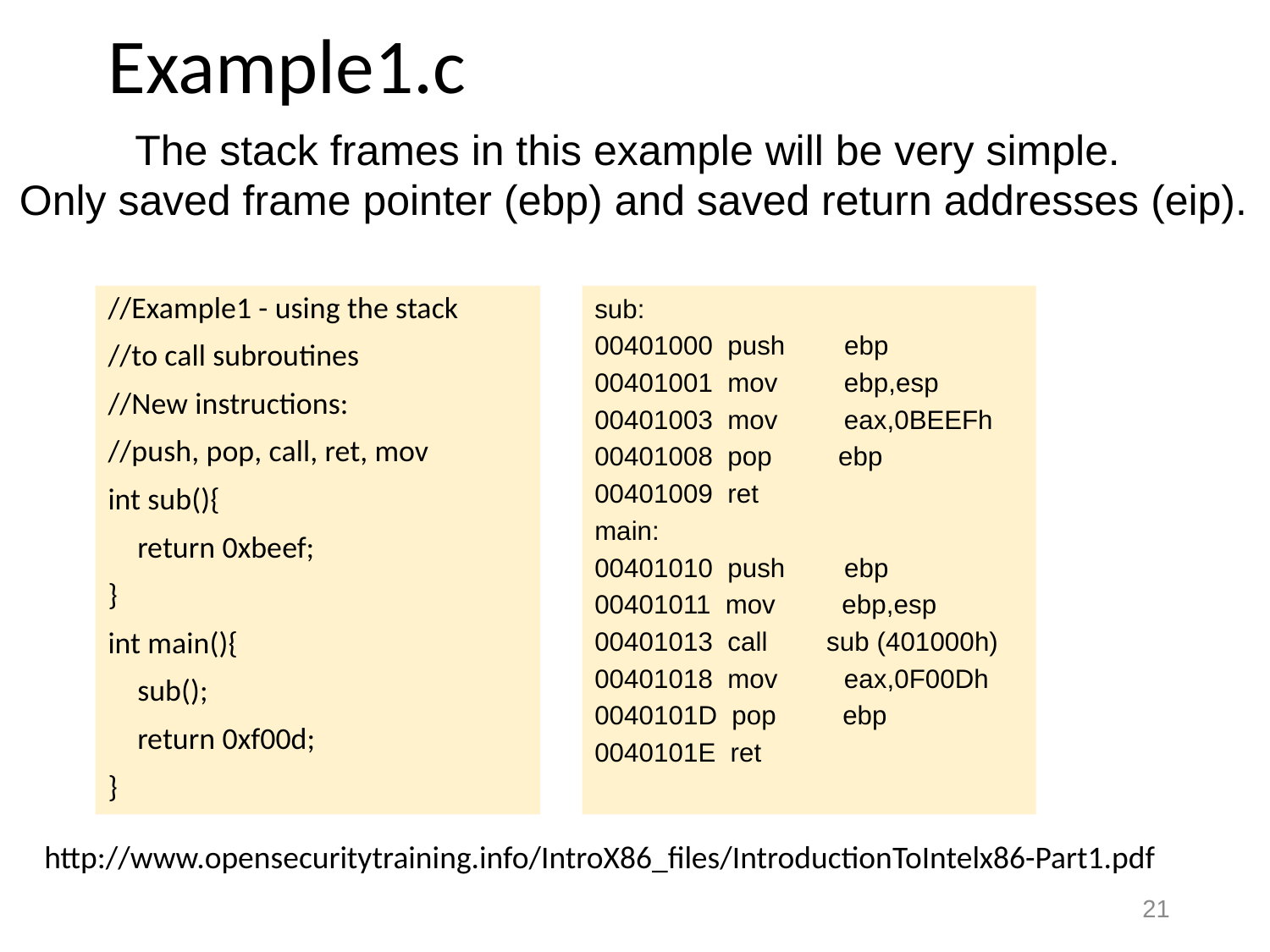

# Example1.c
The stack frames in this example will be very simple.
Only saved frame pointer (ebp) and saved return addresses (eip).
//Example1 - using the stack
//to call subroutines
//New instructions:
//push, pop, call, ret, mov
int sub(){
	return 0xbeef;
}
int main(){
	sub();
	return 0xf00d;
}
sub:
00401000  push        ebp
00401001  mov         ebp,esp
00401003  mov         eax,0BEEFh
00401008  pop         ebp
00401009  ret
main:
00401010  push        ebp
00401011  mov         ebp,esp
00401013  call        sub (401000h)
00401018  mov         eax,0F00Dh
0040101D  pop         ebp
0040101E  ret
http://www.opensecuritytraining.info/IntroX86_files/IntroductionToIntelx86-Part1.pdf
21